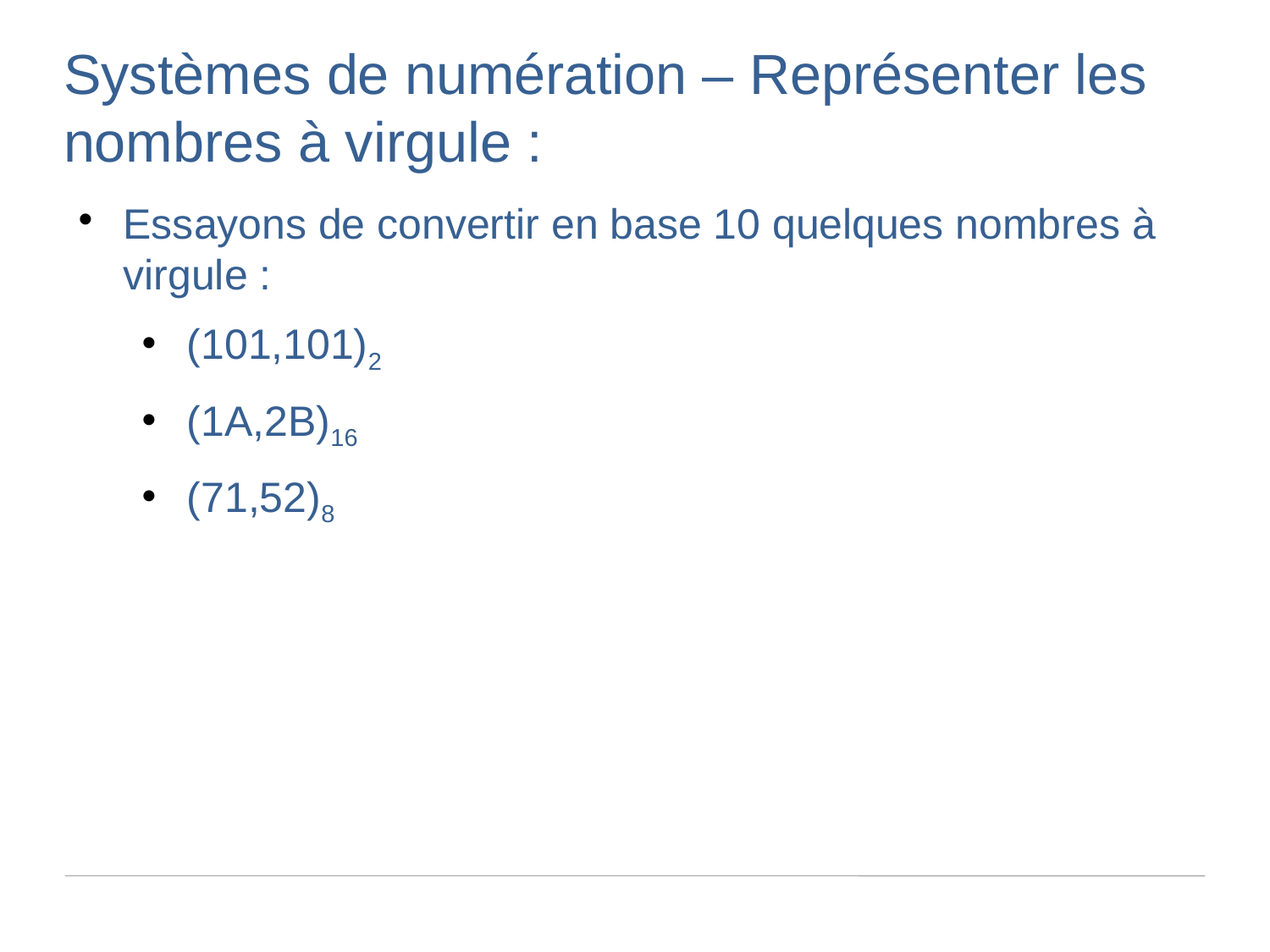

Systèmes de numération – Représenter les nombres à virgule :
Essayons de convertir en base 10 quelques nombres à virgule :
(101,101)2
(1A,2B)16
(71,52)8